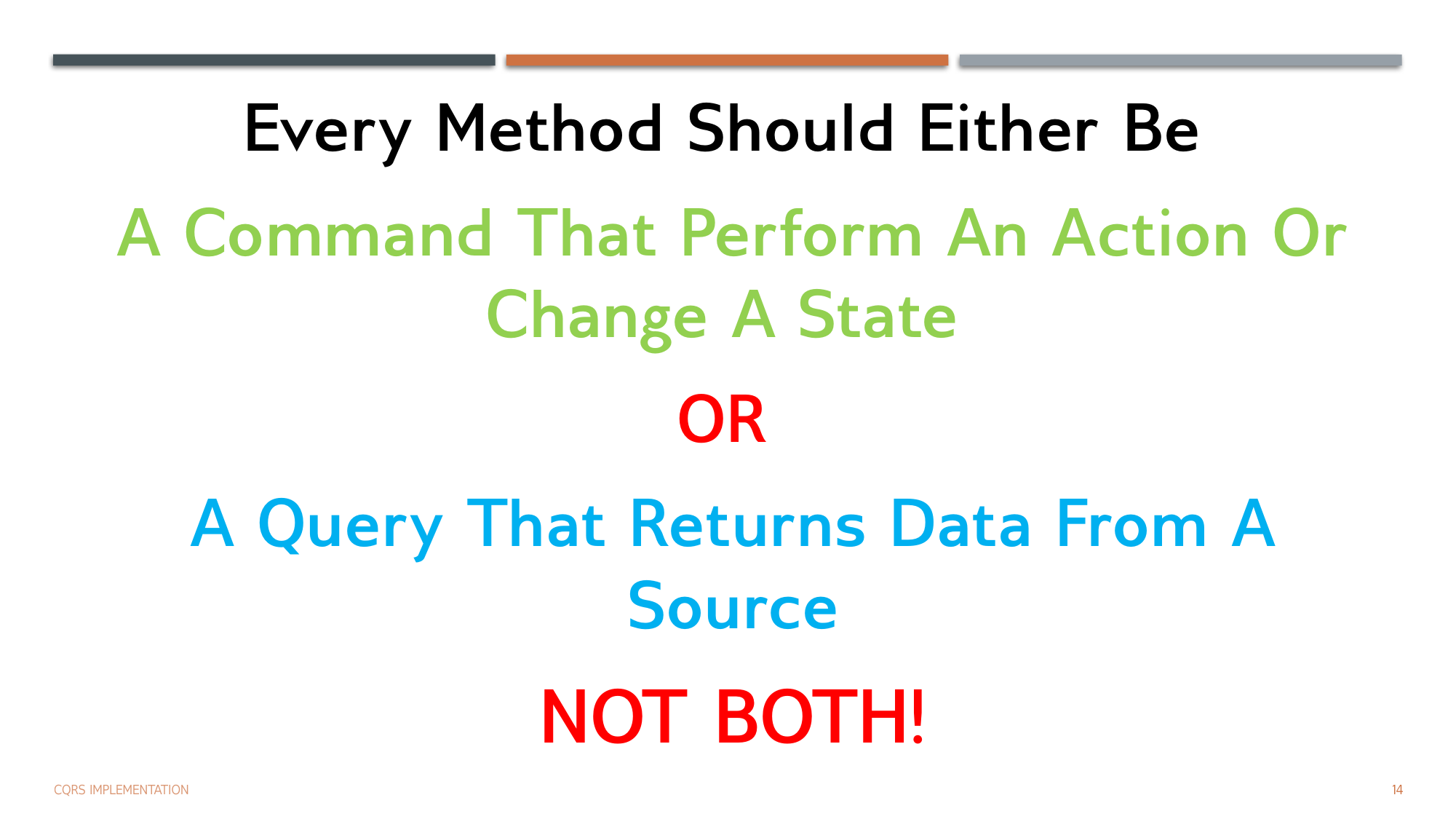

Every Method Should Either Be
A Command That Perform An Action Or Change A State
OR
A Query That Returns Data From A Source
NOT BOTH!
CQRS IMPLEMENTATION
14